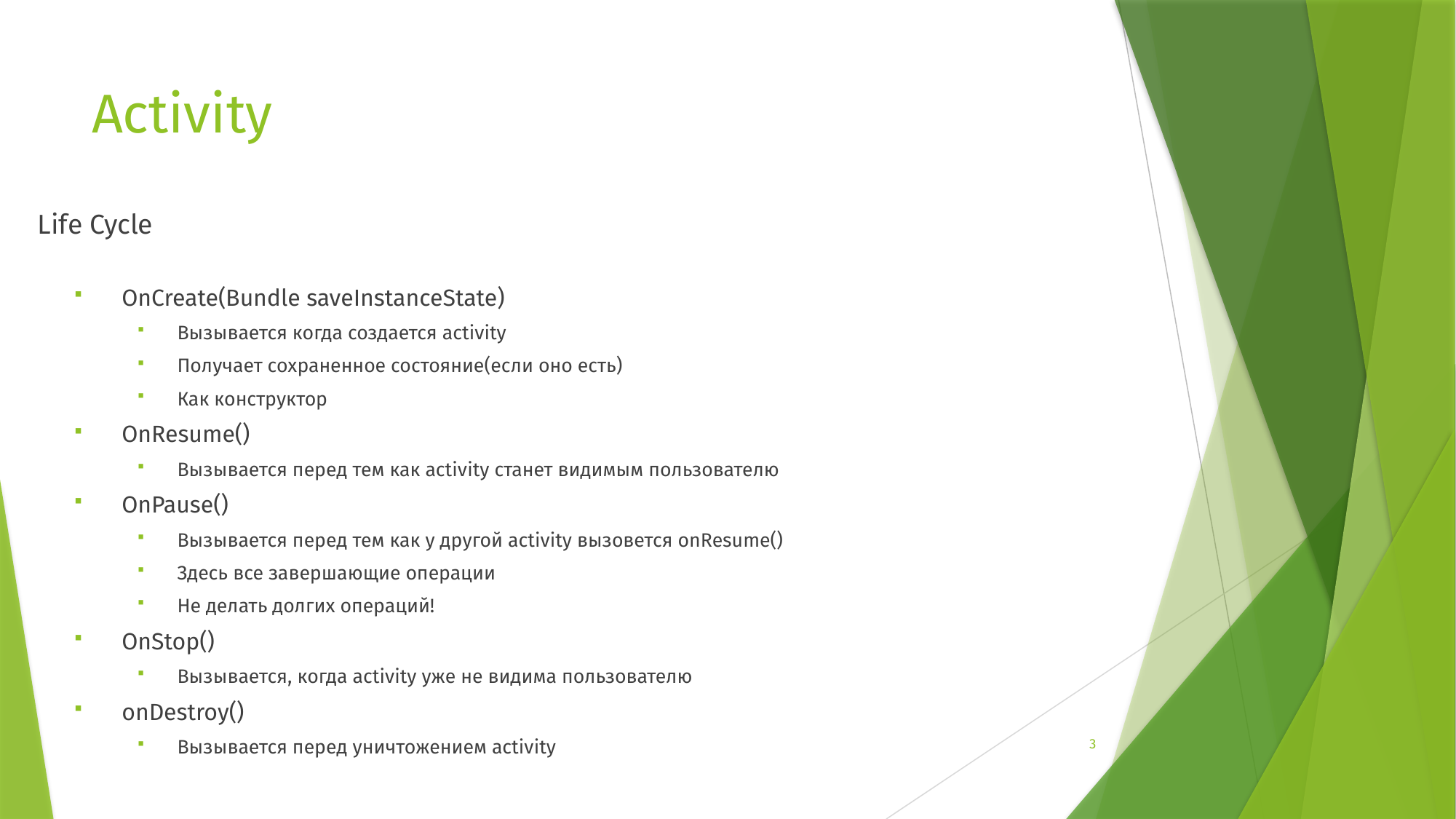

# Activity
Life Cycle
OnCreate(Bundle saveInstanceState)
Вызывается когда создается activity
Получает сохраненное состояние(если оно есть)
Как конструктор
OnResume()
Вызывается перед тем как activity станет видимым пользователю
OnPause()
Вызывается перед тем как у другой activity вызовется onResume()
Здесь все завершающие операции
Не делать долгих операций!
OnStop()
Вызывается, когда activity уже не видима пользователю
onDestroy()
Вызывается перед уничтожением activity

3